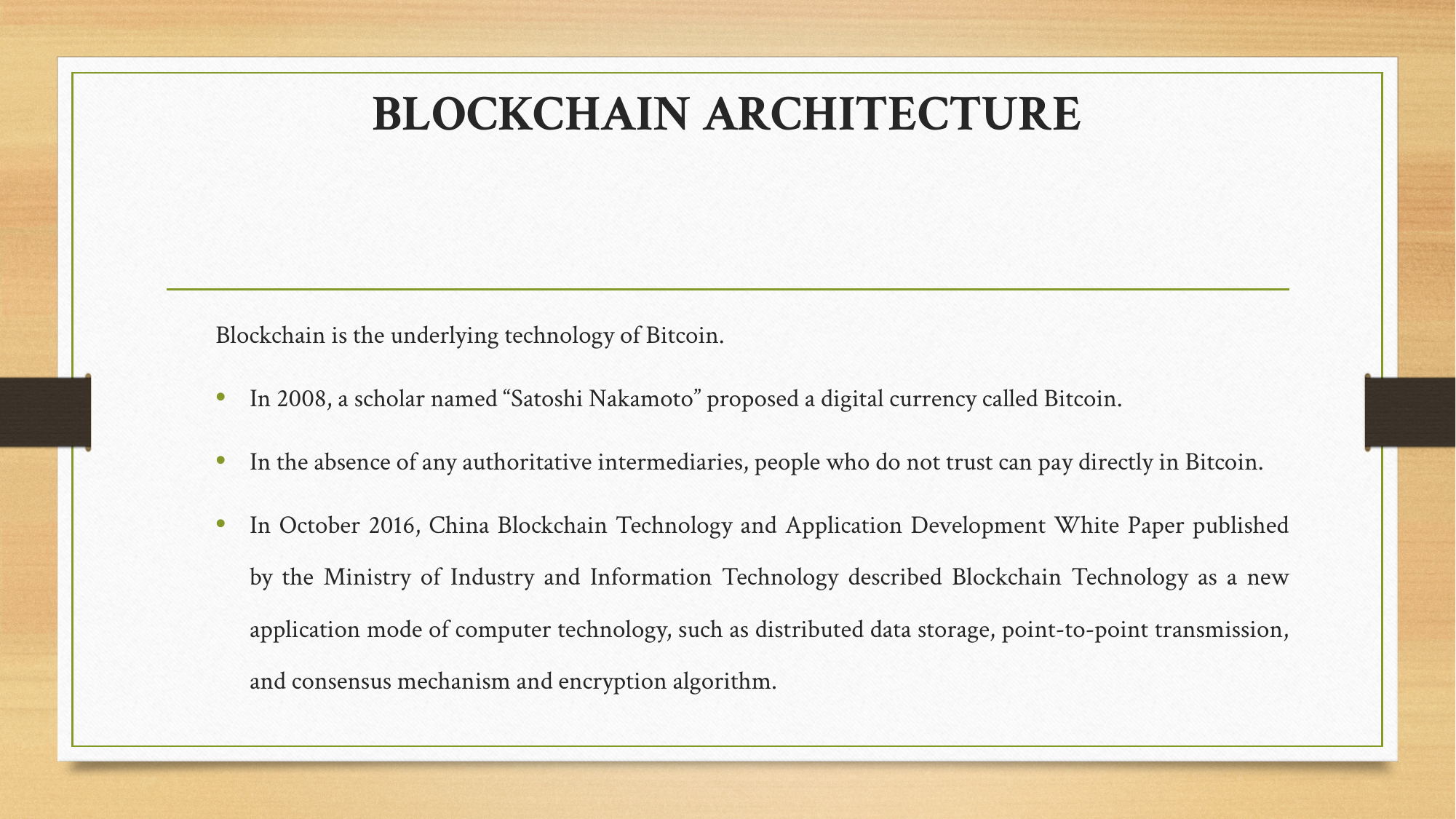

# BLOCKCHAIN ARCHITECTURE
Blockchain is the underlying technology of Bitcoin.
In 2008, a scholar named “Satoshi Nakamoto” proposed a digital currency called Bitcoin.
In the absence of any authoritative intermediaries, people who do not trust can pay directly in Bitcoin.
In October 2016, China Blockchain Technology and Application Development White Paper published by the Ministry of Industry and Information Technology described Blockchain Technology as a new application mode of computer technology, such as distributed data storage, point-to-point transmission, and consensus mechanism and encryption algorithm.